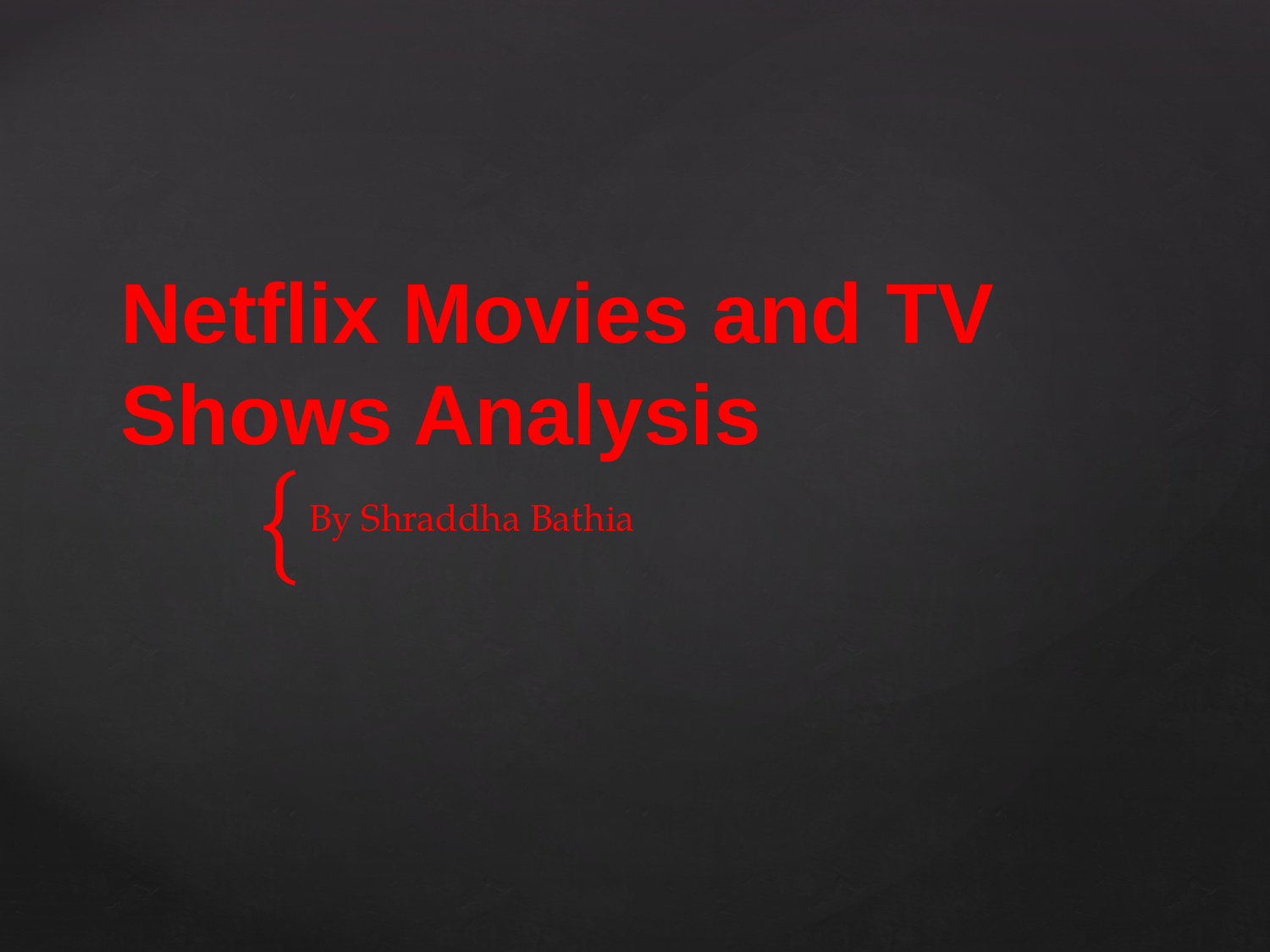

# Netflix Movies and TV Shows Analysis
By Shraddha Bathia